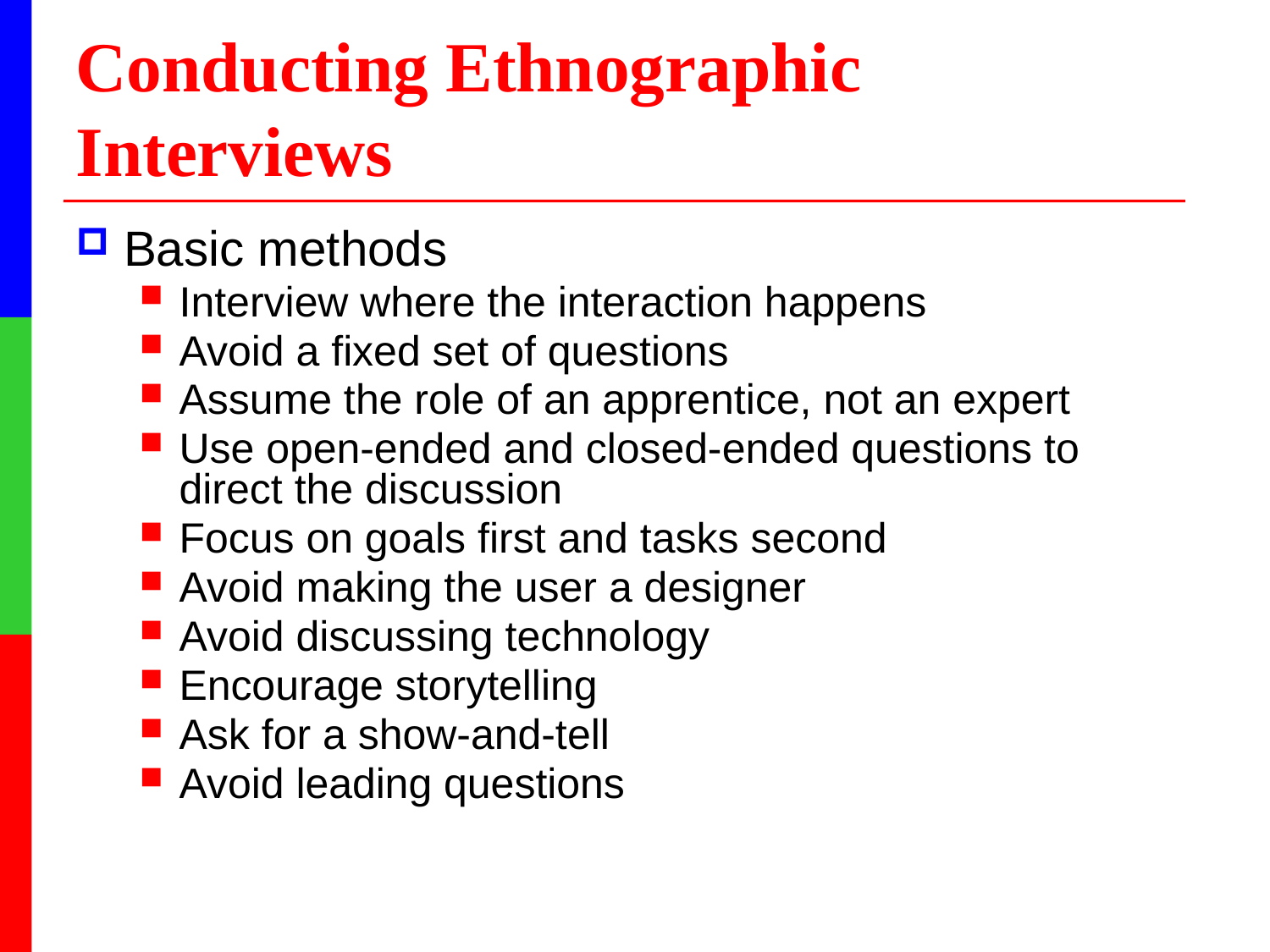

# Conducting Ethnographic Interviews
Basic methods
Interview where the interaction happens
Avoid a fixed set of questions
Assume the role of an apprentice, not an expert
Use open-ended and closed-ended questions to direct the discussion
Focus on goals first and tasks second
Avoid making the user a designer
Avoid discussing technology
Encourage storytelling
Ask for a show-and-tell
Avoid leading questions